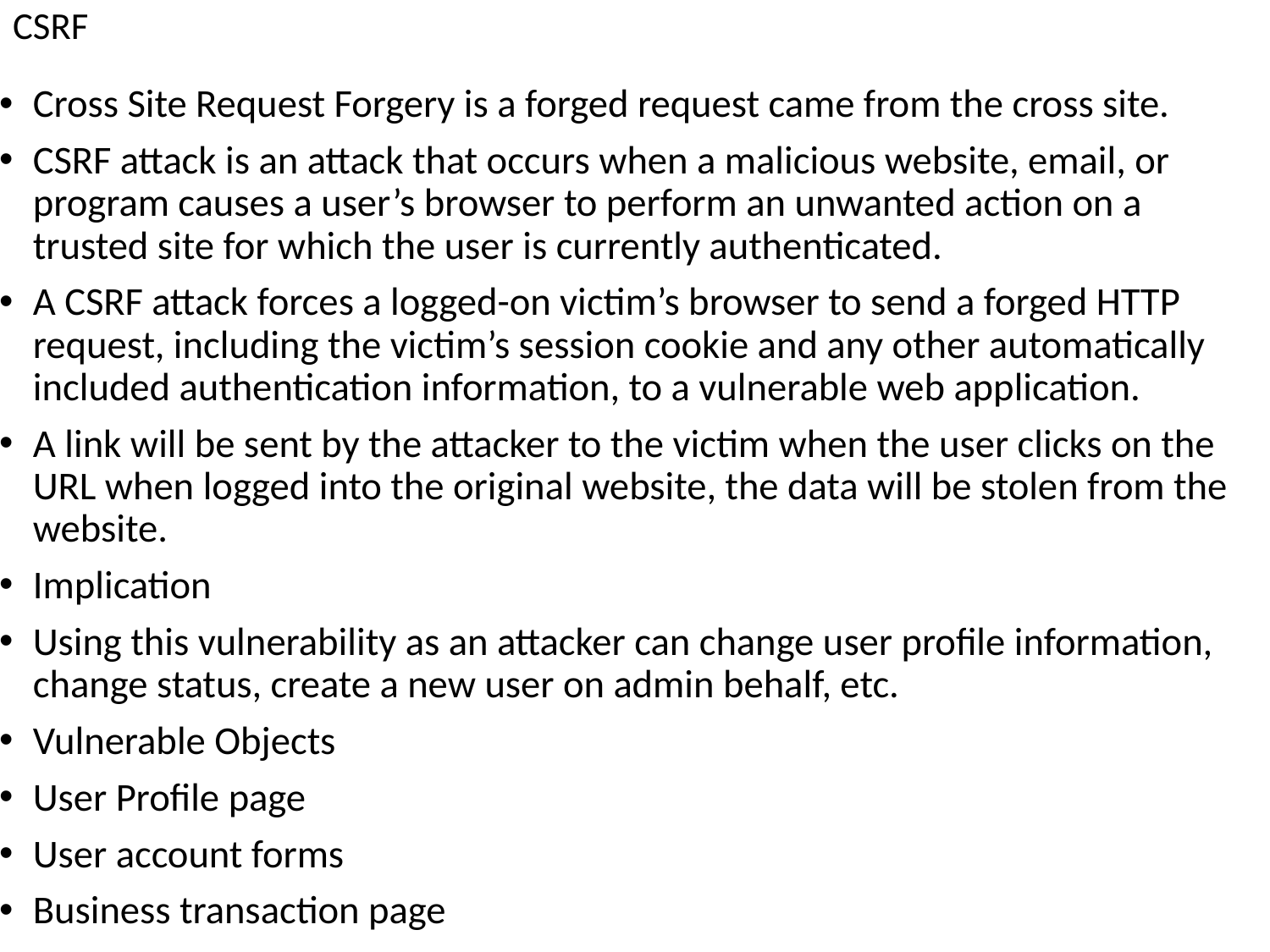

# CSRF
Cross Site Request Forgery is a forged request came from the cross site.
CSRF attack is an attack that occurs when a malicious website, email, or program causes a user’s browser to perform an unwanted action on a trusted site for which the user is currently authenticated.
A CSRF attack forces a logged-on victim’s browser to send a forged HTTP request, including the victim’s session cookie and any other automatically included authentication information, to a vulnerable web application.
A link will be sent by the attacker to the victim when the user clicks on the URL when logged into the original website, the data will be stolen from the website.
Implication
Using this vulnerability as an attacker can change user profile information, change status, create a new user on admin behalf, etc.
Vulnerable Objects
User Profile page
User account forms
Business transaction page